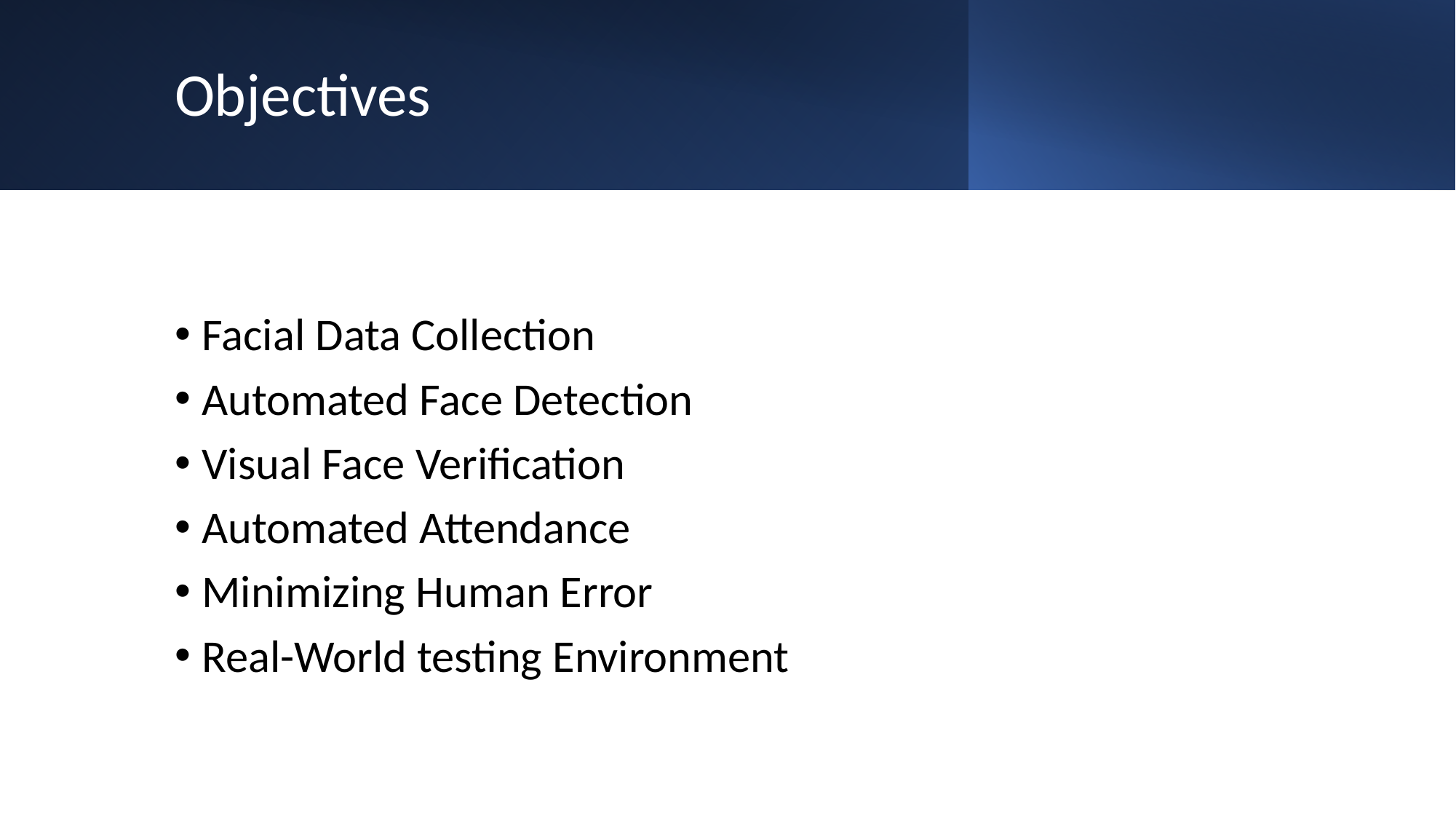

# Objectives
Facial Data Collection
Automated Face Detection
Visual Face Verification
Automated Attendance
Minimizing Human Error
Real-World testing Environment